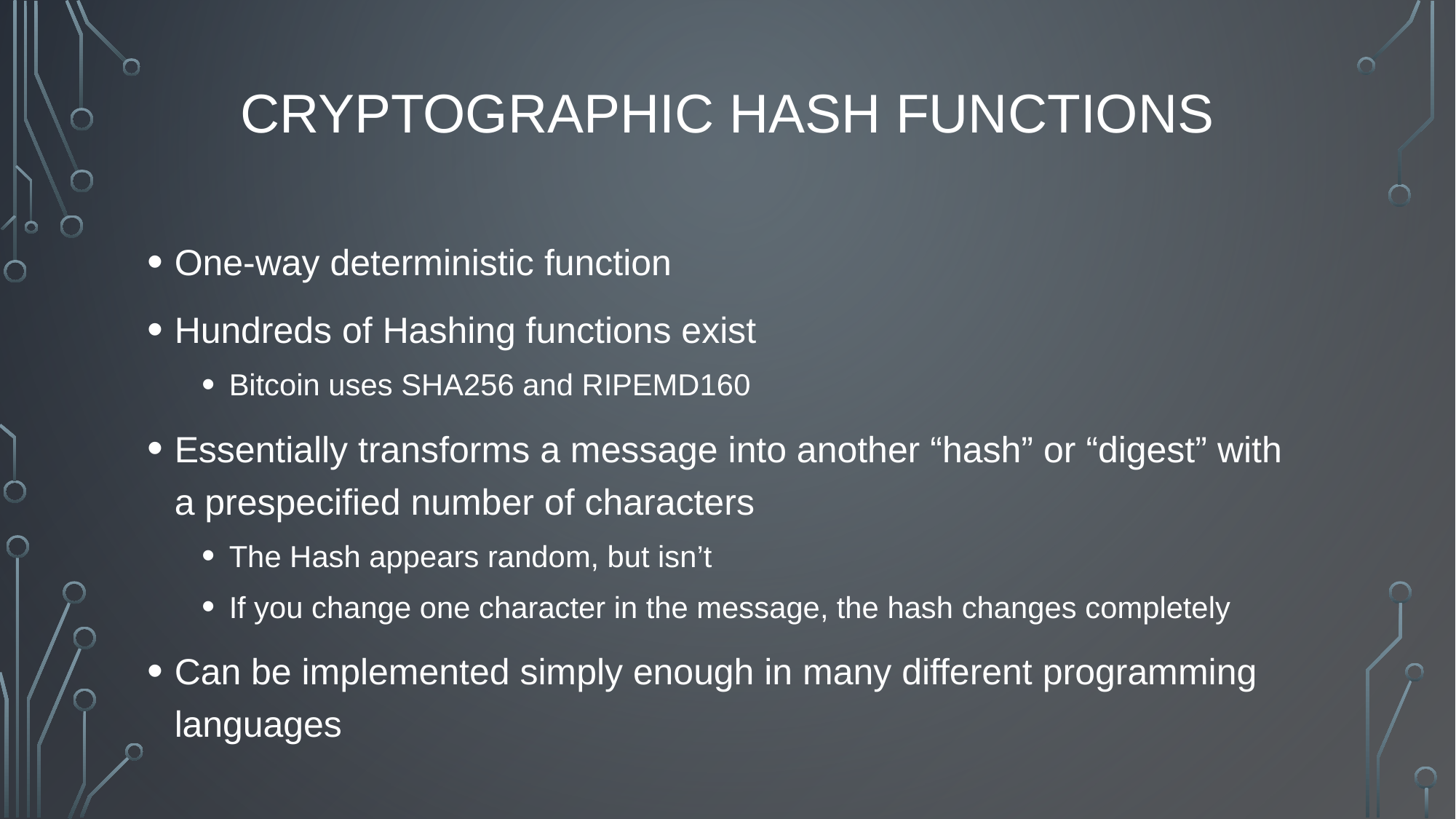

# Cryptographic Hash Functions
One-way deterministic function
Hundreds of Hashing functions exist
Bitcoin uses SHA256 and RIPEMD160
Essentially transforms a message into another “hash” or “digest” with a prespecified number of characters
The Hash appears random, but isn’t
If you change one character in the message, the hash changes completely
Can be implemented simply enough in many different programming languages